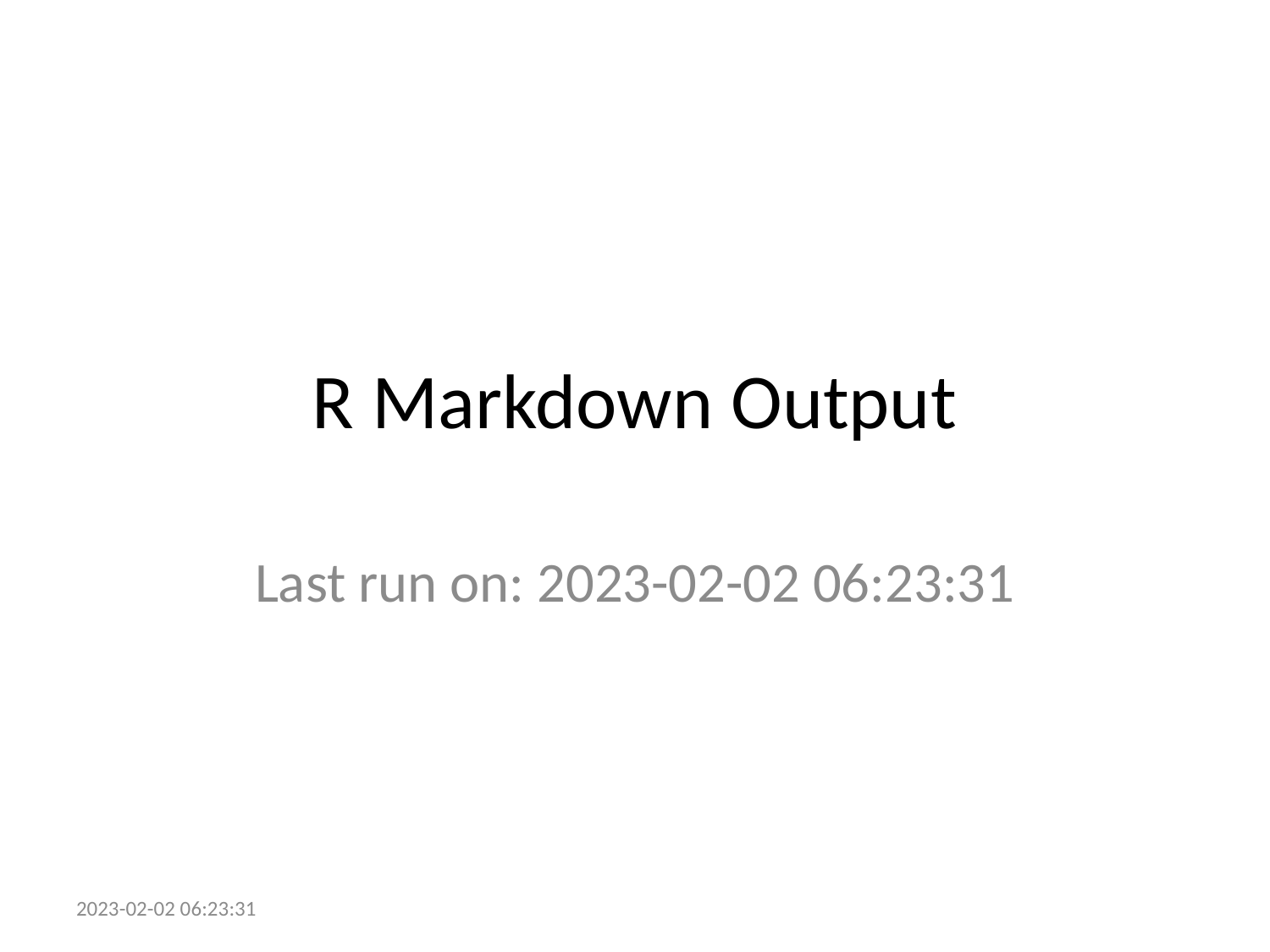

# R Markdown Output
Last run on: 2023-02-02 06:23:31
2023-02-02 06:23:31